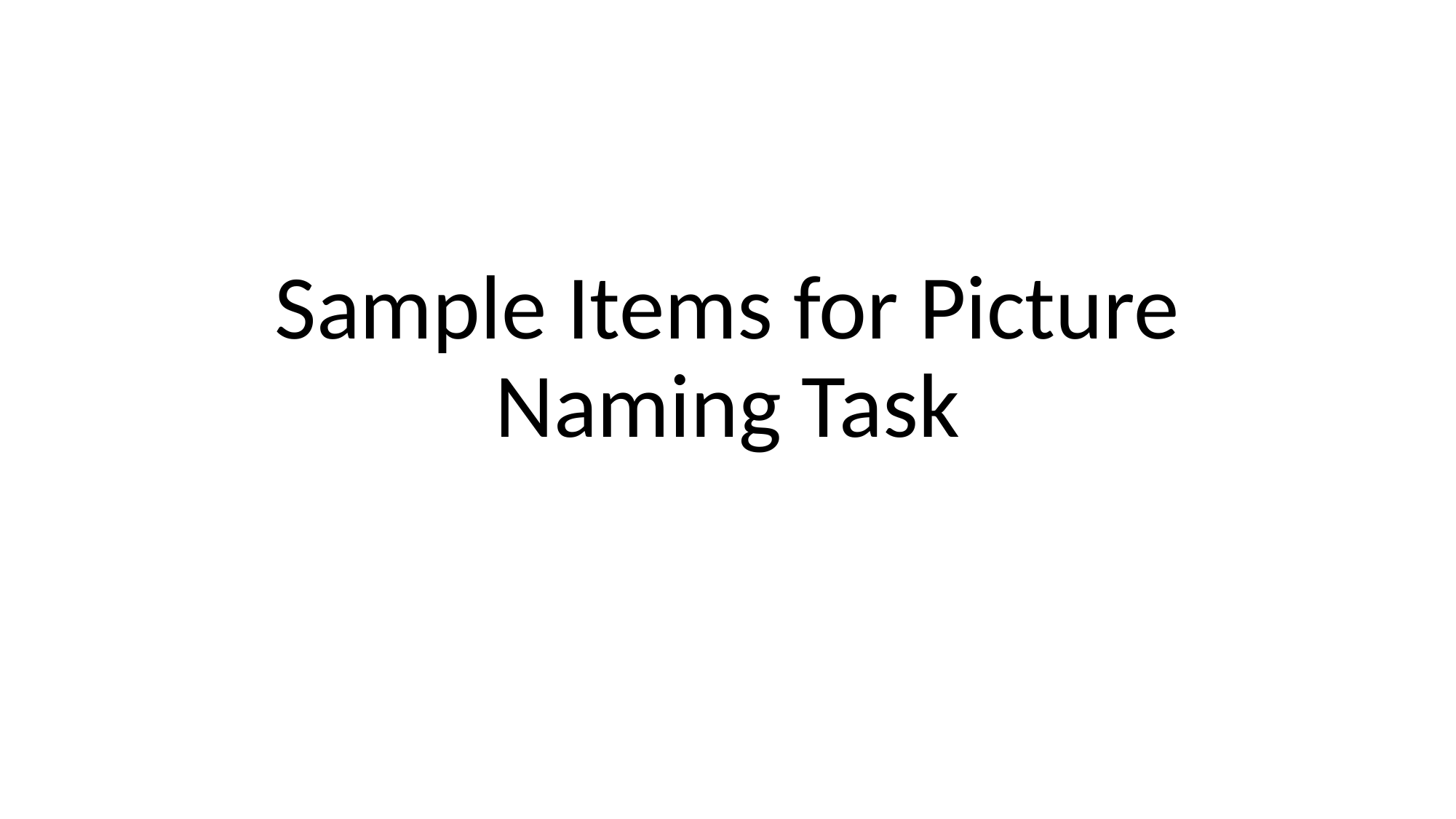

# Sample Items for Picture Naming Task